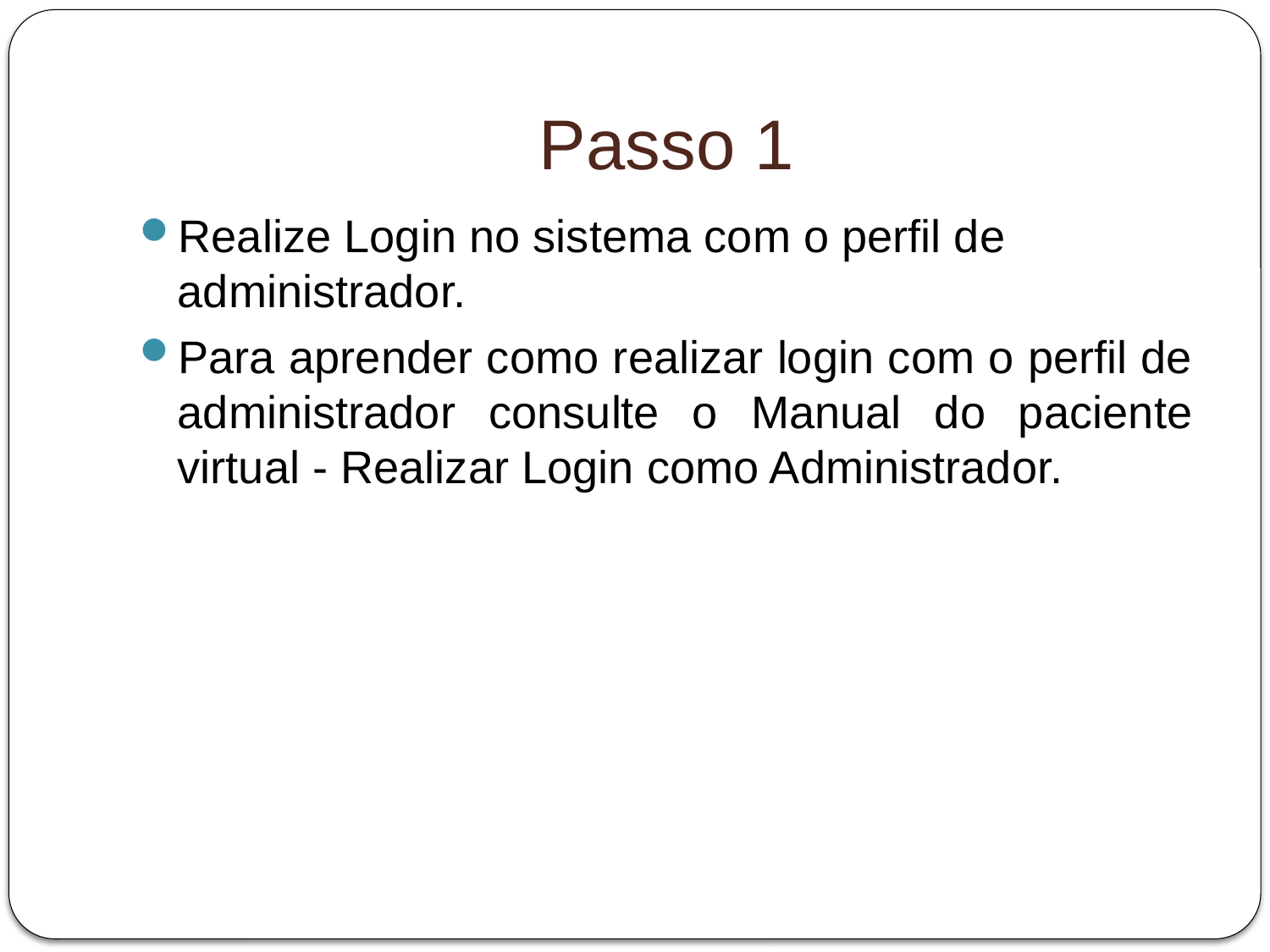

# Passo 1
Realize Login no sistema com o perfil de administrador.
Para aprender como realizar login com o perfil de administrador consulte o Manual do paciente virtual - Realizar Login como Administrador.